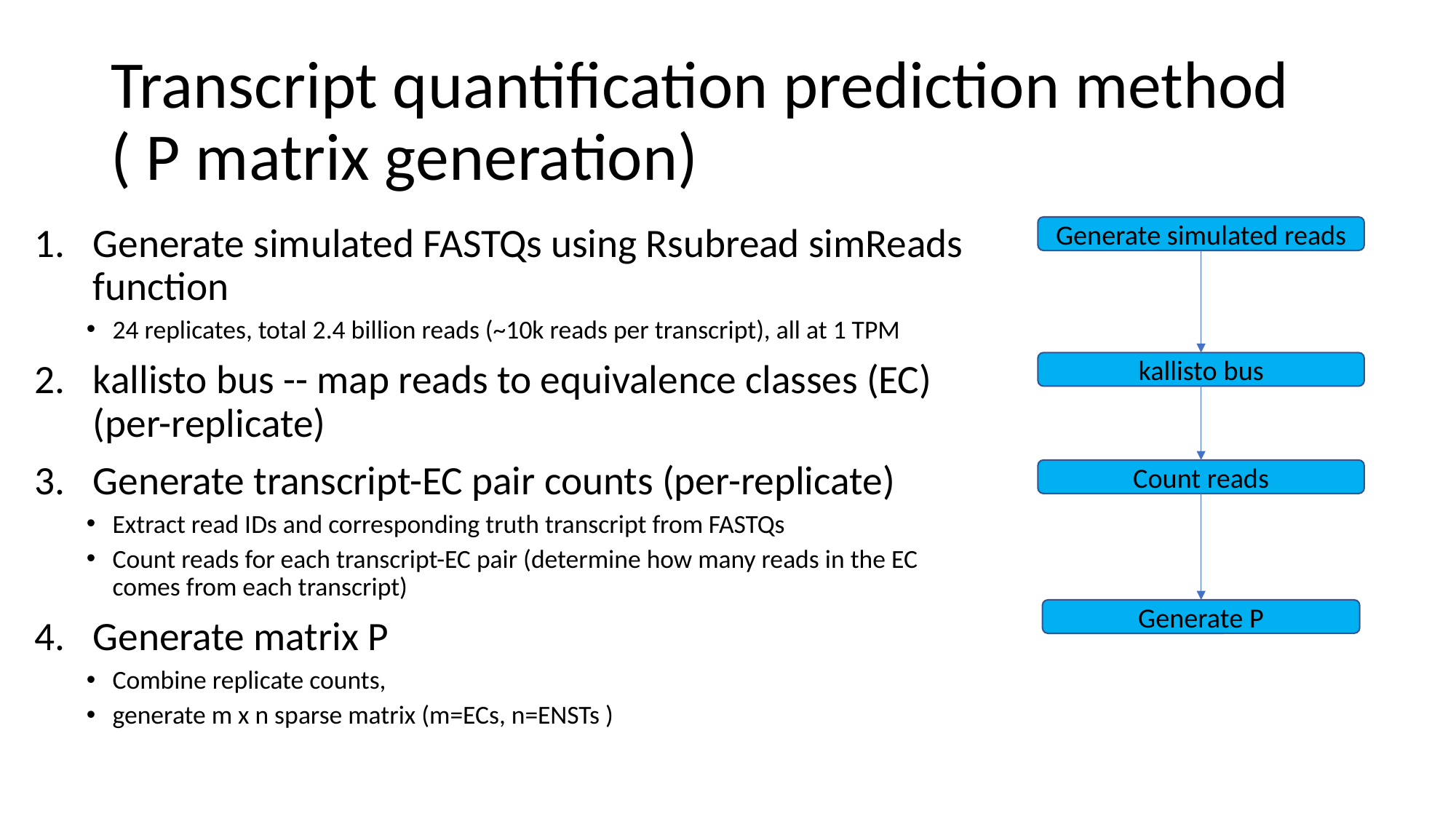

# Transcript quantification prediction method ( P matrix generation)
Generate simulated FASTQs using Rsubread simReads function
24 replicates, total 2.4 billion reads (~10k reads per transcript), all at 1 TPM
kallisto bus -- map reads to equivalence classes (EC) (per-replicate)
Generate transcript-EC pair counts (per-replicate)
Extract read IDs and corresponding truth transcript from FASTQs
Count reads for each transcript-EC pair (determine how many reads in the EC comes from each transcript)
Generate matrix P
Combine replicate counts,
generate m x n sparse matrix (m=ECs, n=ENSTs )
Generate simulated reads
kallisto bus
Count reads
Generate P